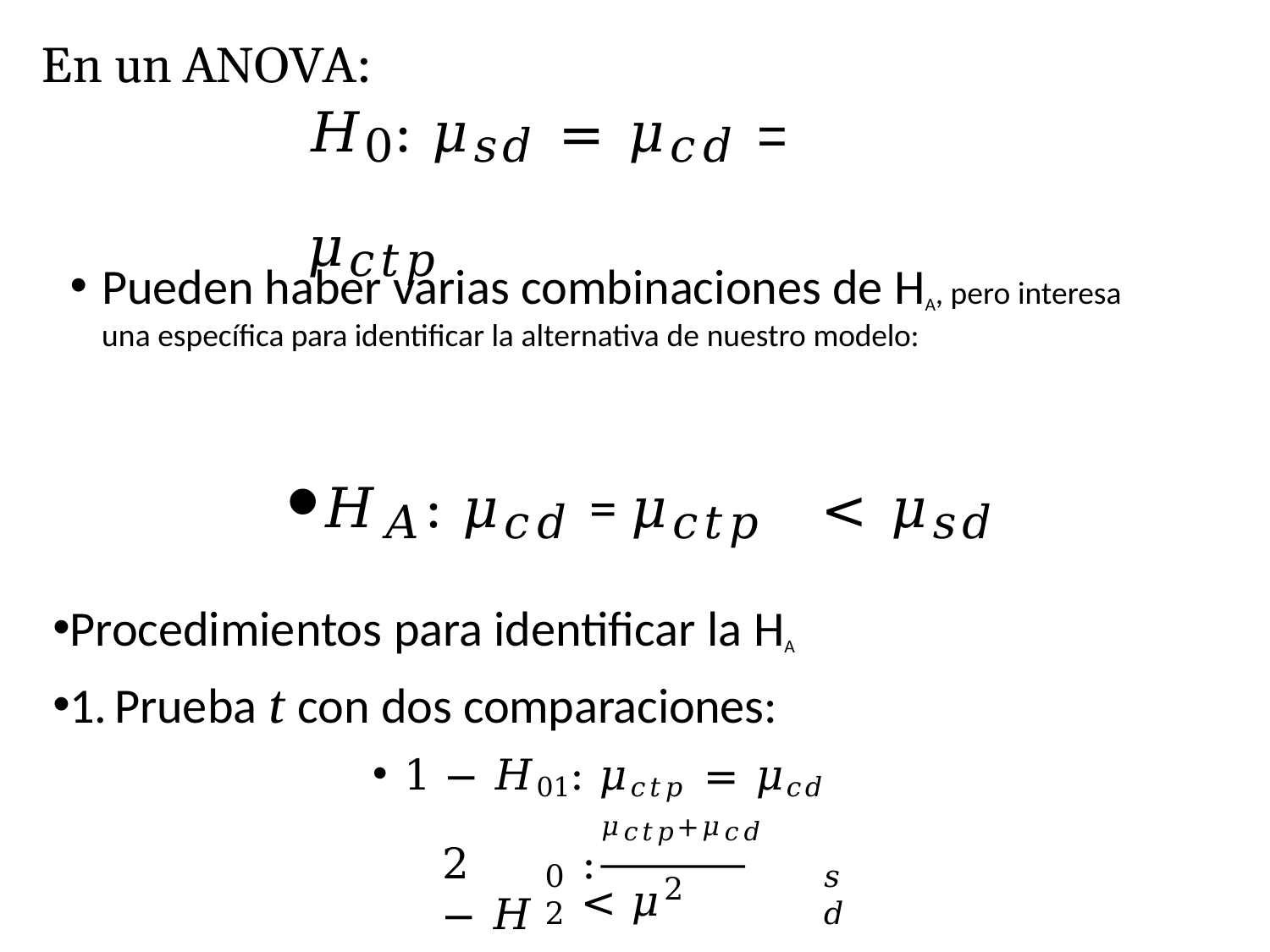

En un ANOVA:
# 𝐻0: 𝜇𝑠𝑑	= 𝜇𝑐𝑑 = 𝜇𝑐𝑡𝑝
Pueden haber varias combinaciones de HA, pero interesa una específica para identificar la alternativa de nuestro modelo:

𝐻𝐴: 𝜇𝑐𝑑 = 𝜇𝑐𝑡𝑝	< 𝜇𝑠𝑑
Procedimientos para identificar la HA
1.	Prueba t con dos comparaciones:
1 − 𝐻01: 𝜇𝑐𝑡𝑝 = 𝜇𝑐𝑑
𝜇𝑐𝑡𝑝+𝜇𝑐𝑑
:	< 𝜇
2 − 𝐻
02
𝑠𝑑

2